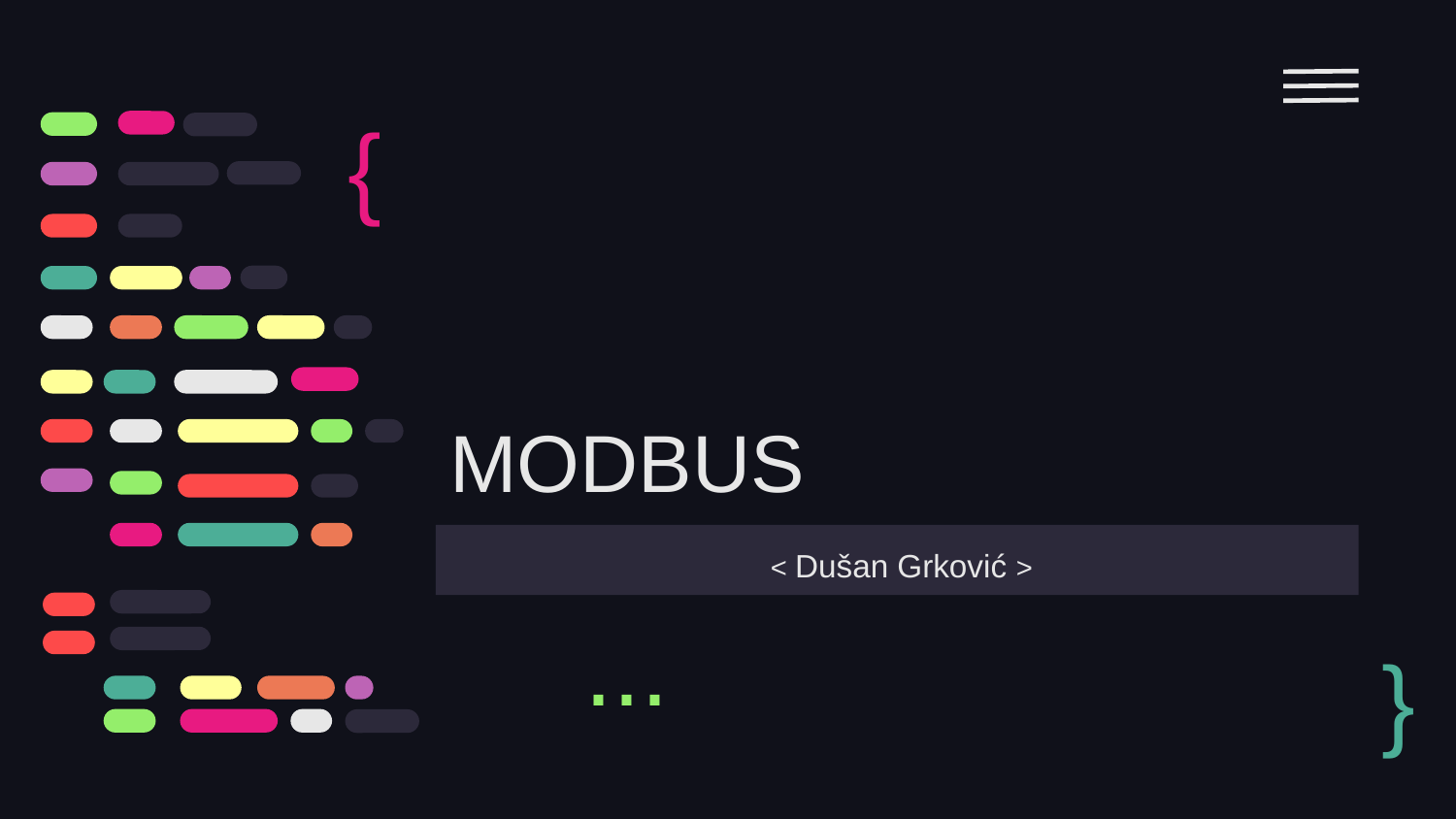

{

# MODBUS
 < Dušan Grković >
}
...